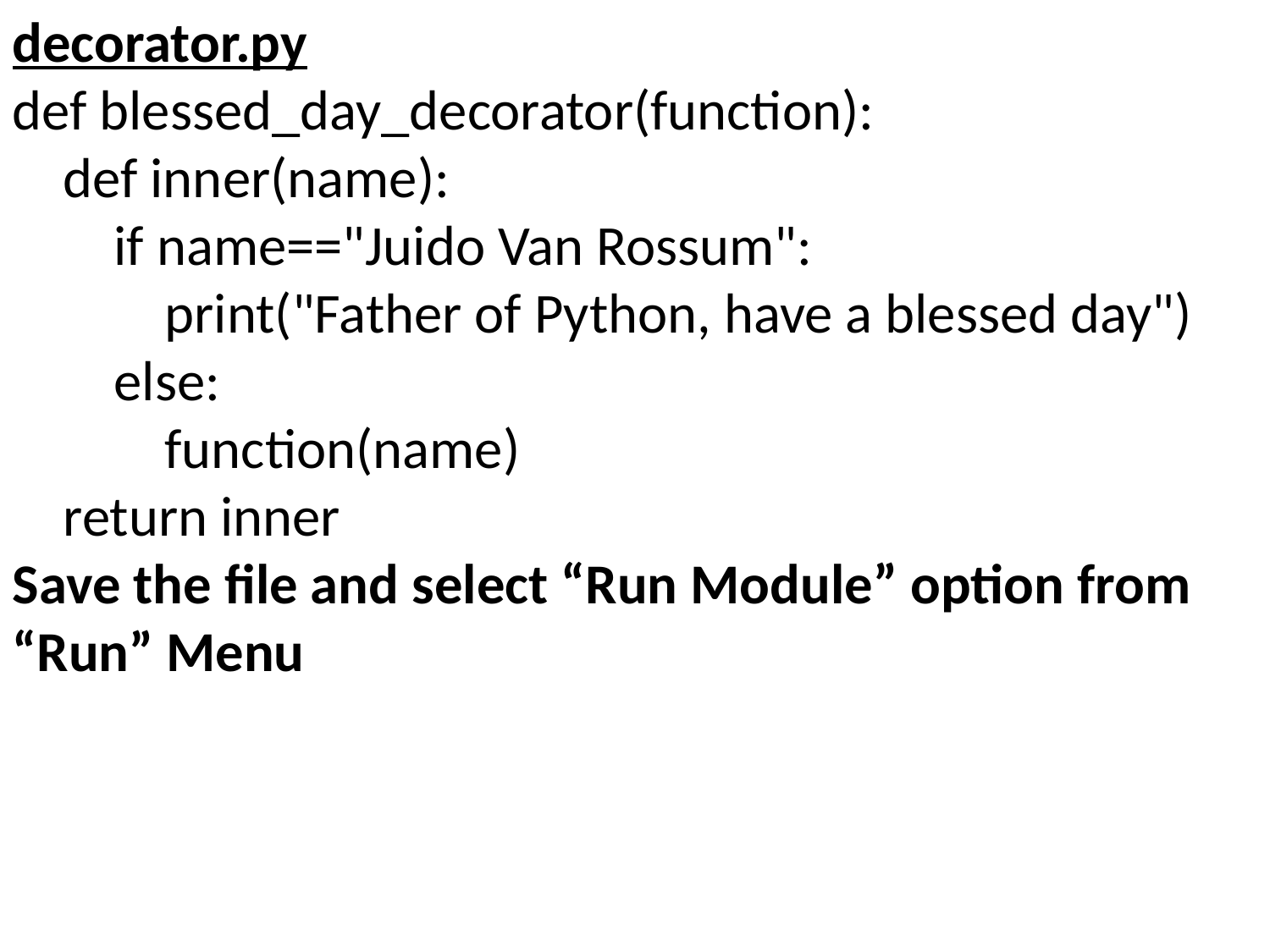

decorator.py
def blessed_day_decorator(function):
    def inner(name):
        if name=="Juido Van Rossum":
            print("Father of Python, have a blessed day")
        else:
            function(name)
    return inner
Save the file and select “Run Module” option from “Run” Menu